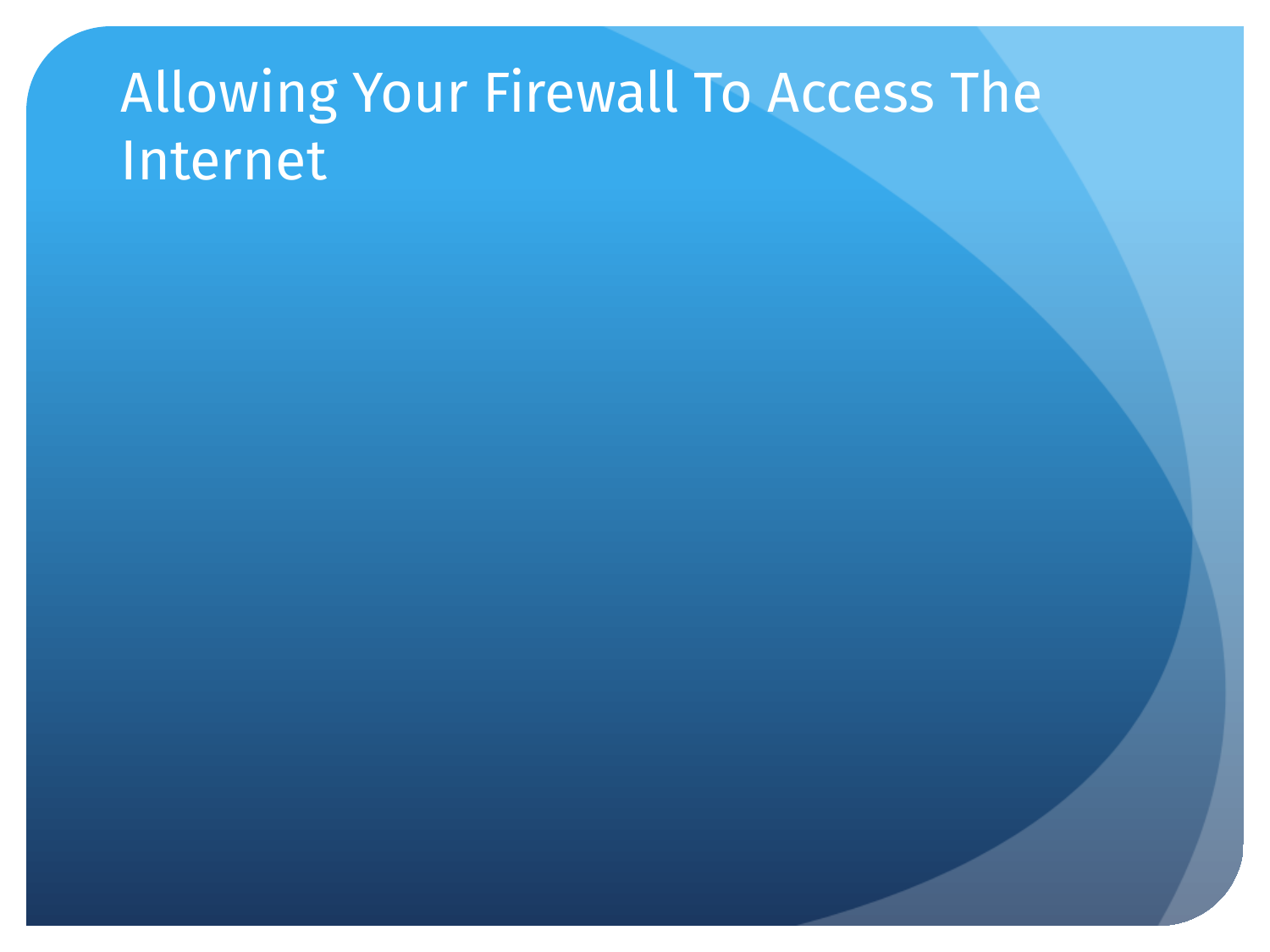

# Allowing Your Firewall To Access The Internet